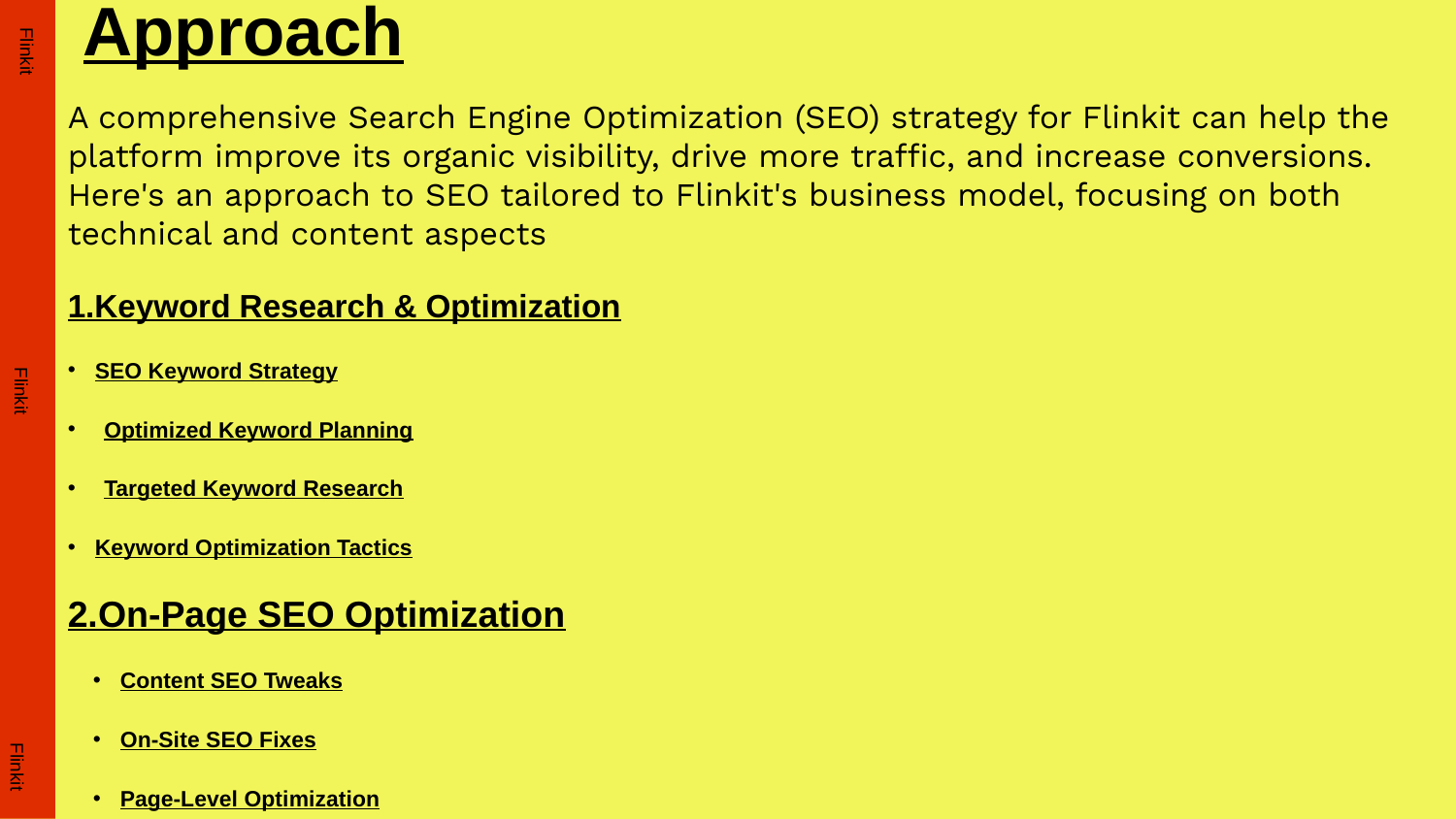

# Approach
A comprehensive Search Engine Optimization (SEO) strategy for Flinkit can help the platform improve its organic visibility, drive more traffic, and increase conversions. Here's an approach to SEO tailored to Flinkit's business model, focusing on both technical and content aspects
1.Keyword Research & Optimization
SEO Keyword Strategy
Optimized Keyword Planning
Targeted Keyword Research
Keyword Optimization Tactics
2.On-Page SEO Optimization
Content SEO Tweaks
On-Site SEO Fixes
Page-Level Optimization

Flinkit
Flinkit
Flinkit